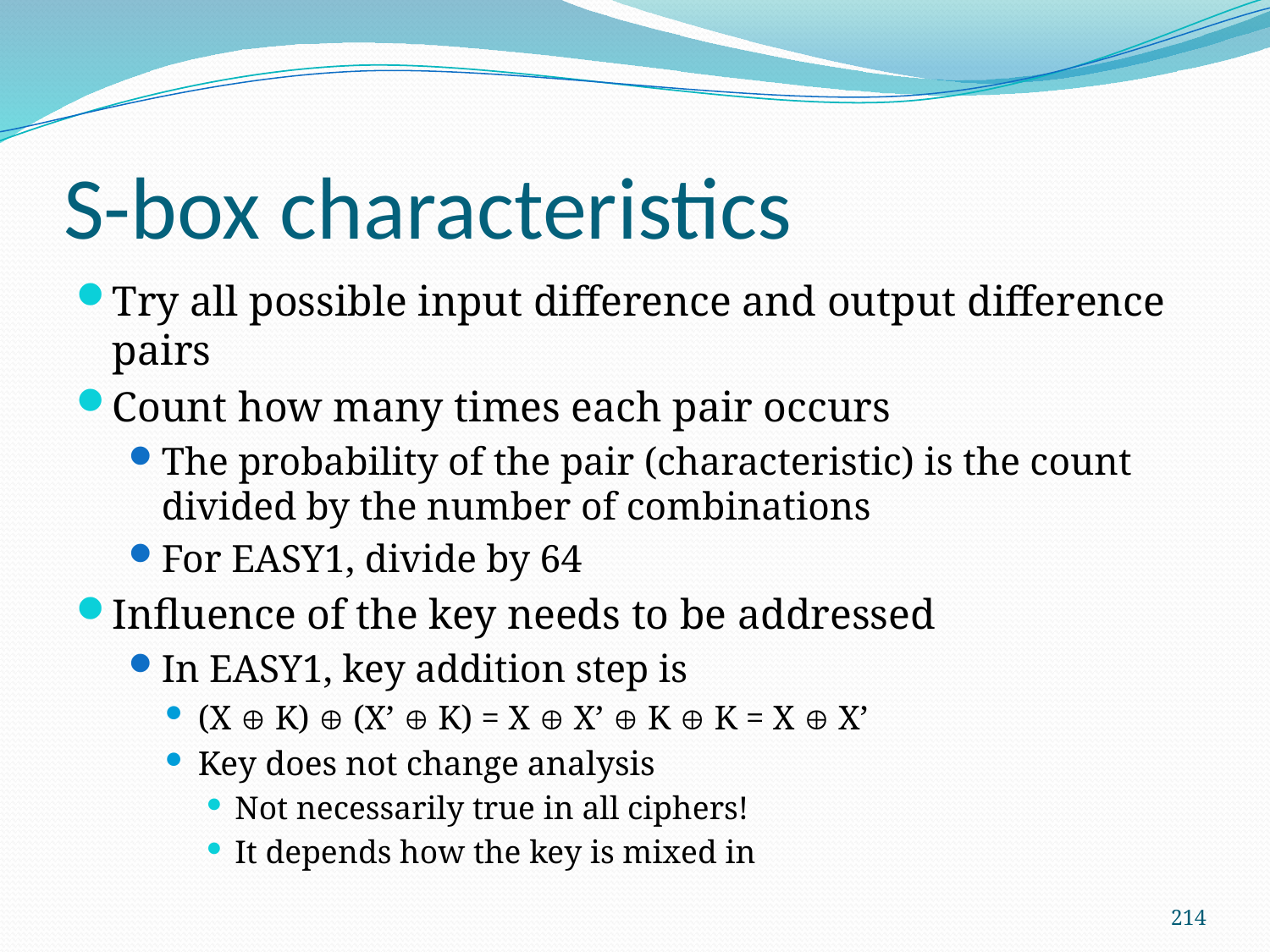

# S-box characteristics
Try all possible input difference and output difference pairs
Count how many times each pair occurs
The probability of the pair (characteristic) is the count divided by the number of combinations
For EASY1, divide by 64
Influence of the key needs to be addressed
In EASY1, key addition step is
(X ⊕ K) ⊕ (X’ ⊕ K) = X ⊕ X’ ⊕ K ⊕ K = X ⊕ X’
Key does not change analysis
Not necessarily true in all ciphers!
It depends how the key is mixed in
214